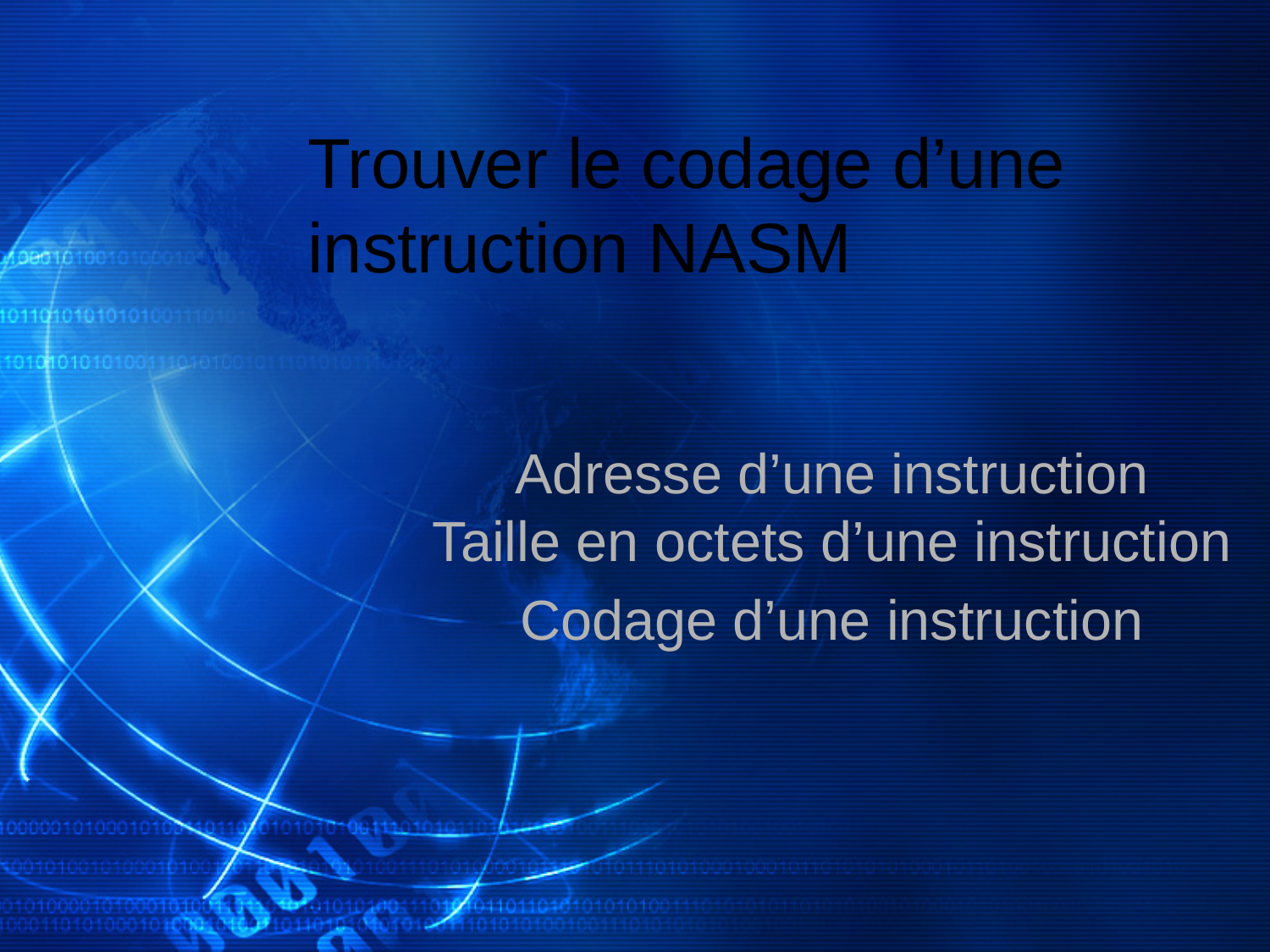

# Trouver le codage d’une instruction NASM
Adresse d’une instruction
Taille en octets d’une instruction
Codage d’une instruction